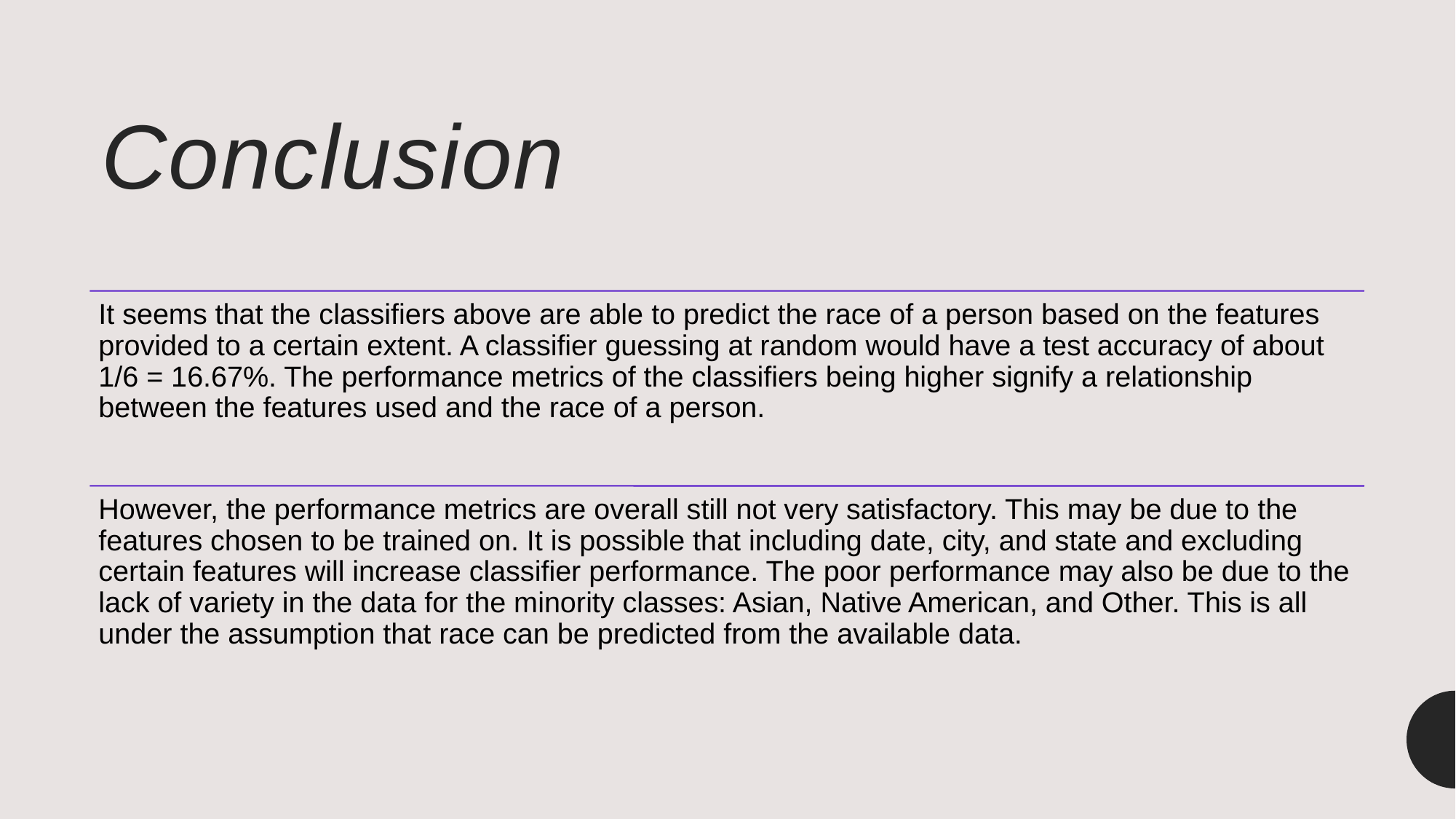

# Conclusion
It seems that the classifiers above are able to predict the race of a person based on the features provided to a certain extent. A classifier guessing at random would have a test accuracy of about 1/6 = 16.67%. The performance metrics of the classifiers being higher signify a relationship between the features used and the race of a person.
However, the performance metrics are overall still not very satisfactory. This may be due to the features chosen to be trained on. It is possible that including date, city, and state and excluding certain features will increase classifier performance. The poor performance may also be due to the lack of variety in the data for the minority classes: Asian, Native American, and Other. This is all under the assumption that race can be predicted from the available data.